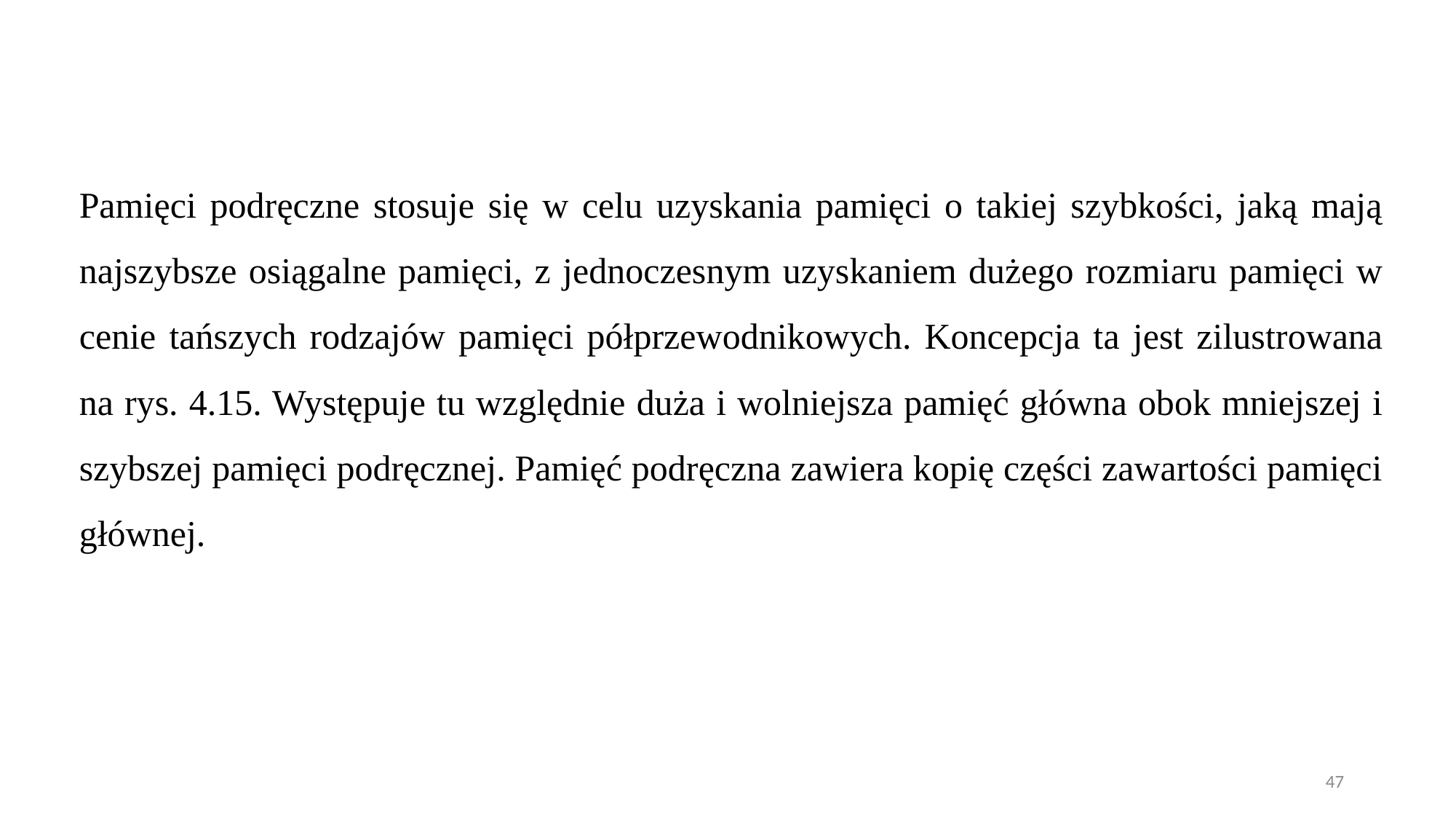

Pamięci podręczne stosuje się w celu uzyskania pamięci o takiej szybkości, jaką mają najszybsze osiągalne pamięci, z jednoczesnym uzyskaniem dużego rozmiaru pamięci w cenie tańszych rodzajów pamięci półprzewodnikowych. Koncepcja ta jest zilustrowana na rys. 4.15. Występuje tu względnie duża i wolniejsza pamięć główna obok mniejszej i szybszej pamięci podręcznej. Pamięć podręczna zawiera kopię części zawartości pamięci głównej.
47